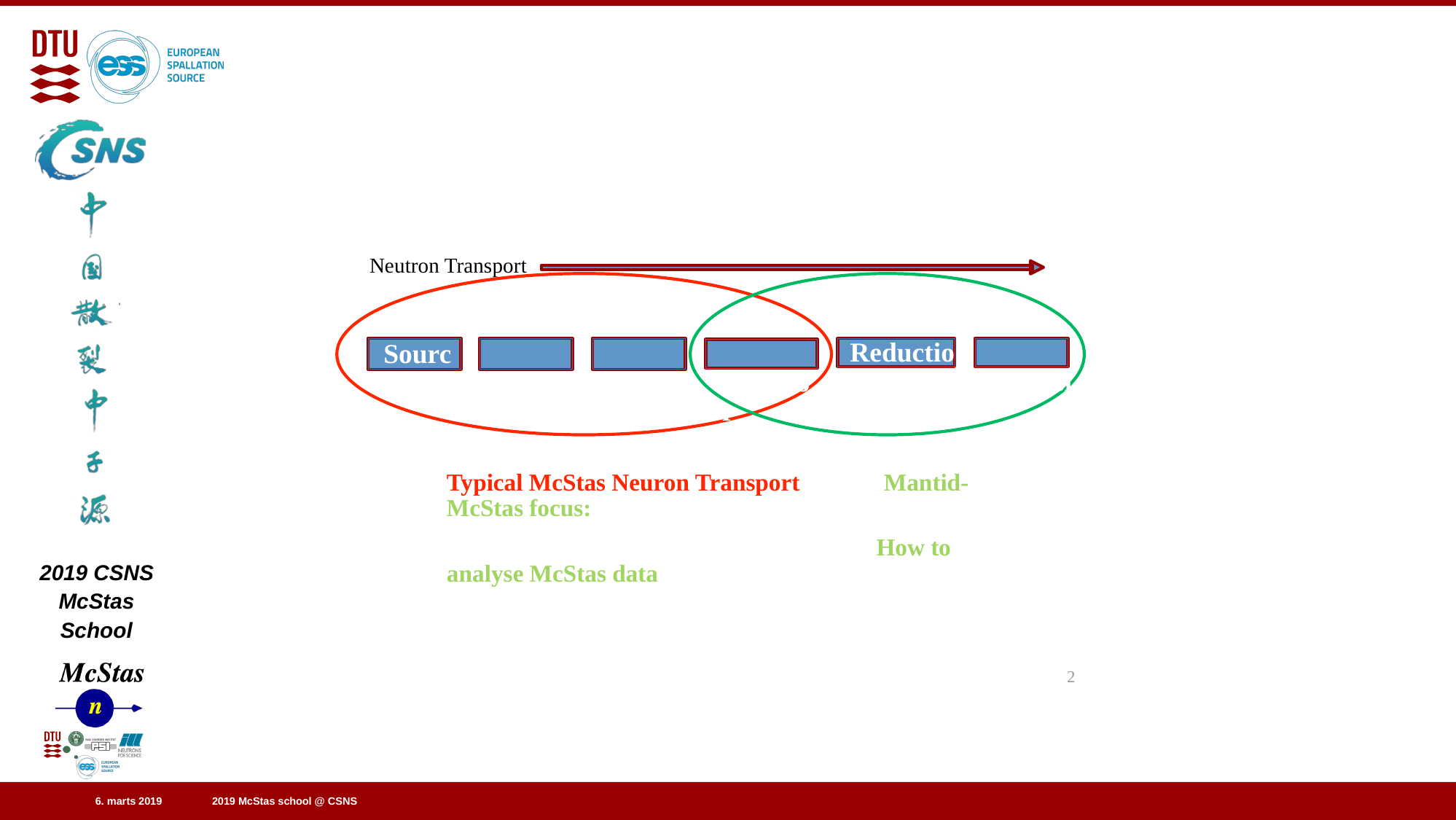

Neutron Transport

Reduction
 Analysis

Source
 Guide
 Sampel
 Detector
Typical McStas Neuron Transport 	Mantid-McStas focus:
How to analyse McStas data
2
2